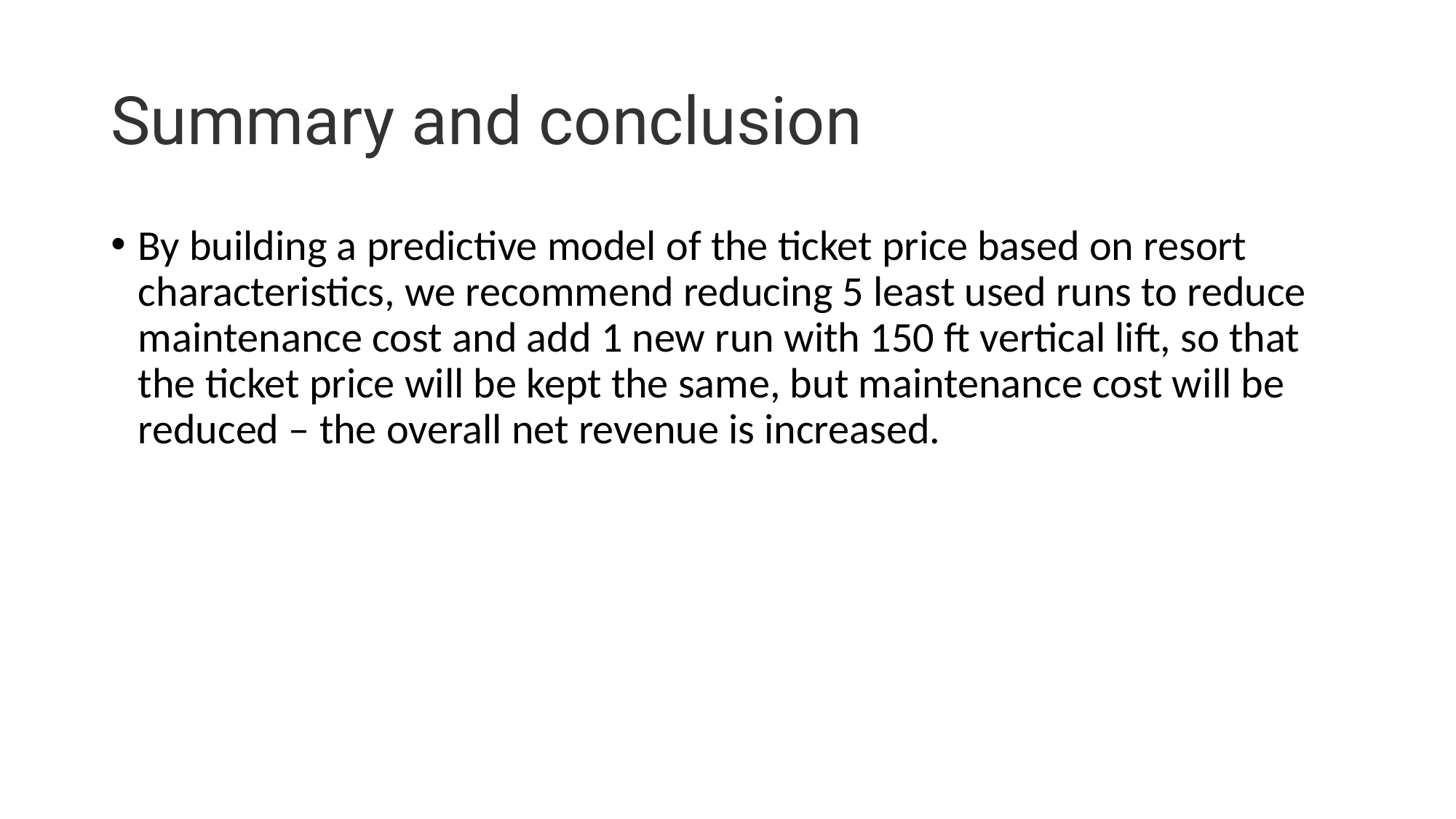

# Summary and conclusion
By building a predictive model of the ticket price based on resort characteristics, we recommend reducing 5 least used runs to reduce maintenance cost and add 1 new run with 150 ft vertical lift, so that the ticket price will be kept the same, but maintenance cost will be reduced – the overall net revenue is increased.